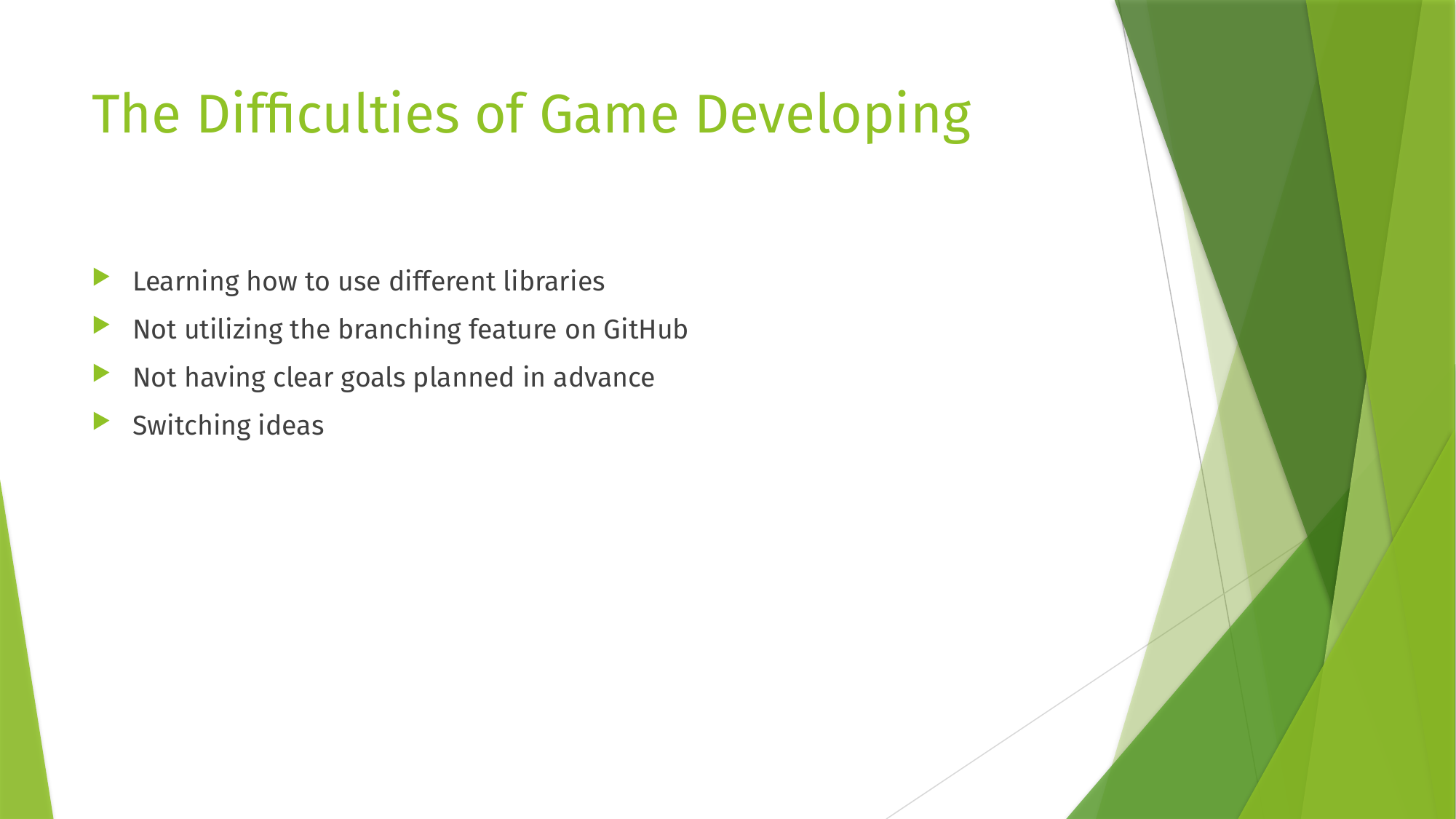

# The Difficulties of Game Developing
Learning how to use different libraries
Not utilizing the branching feature on GitHub
Not having clear goals planned in advance
Switching ideas